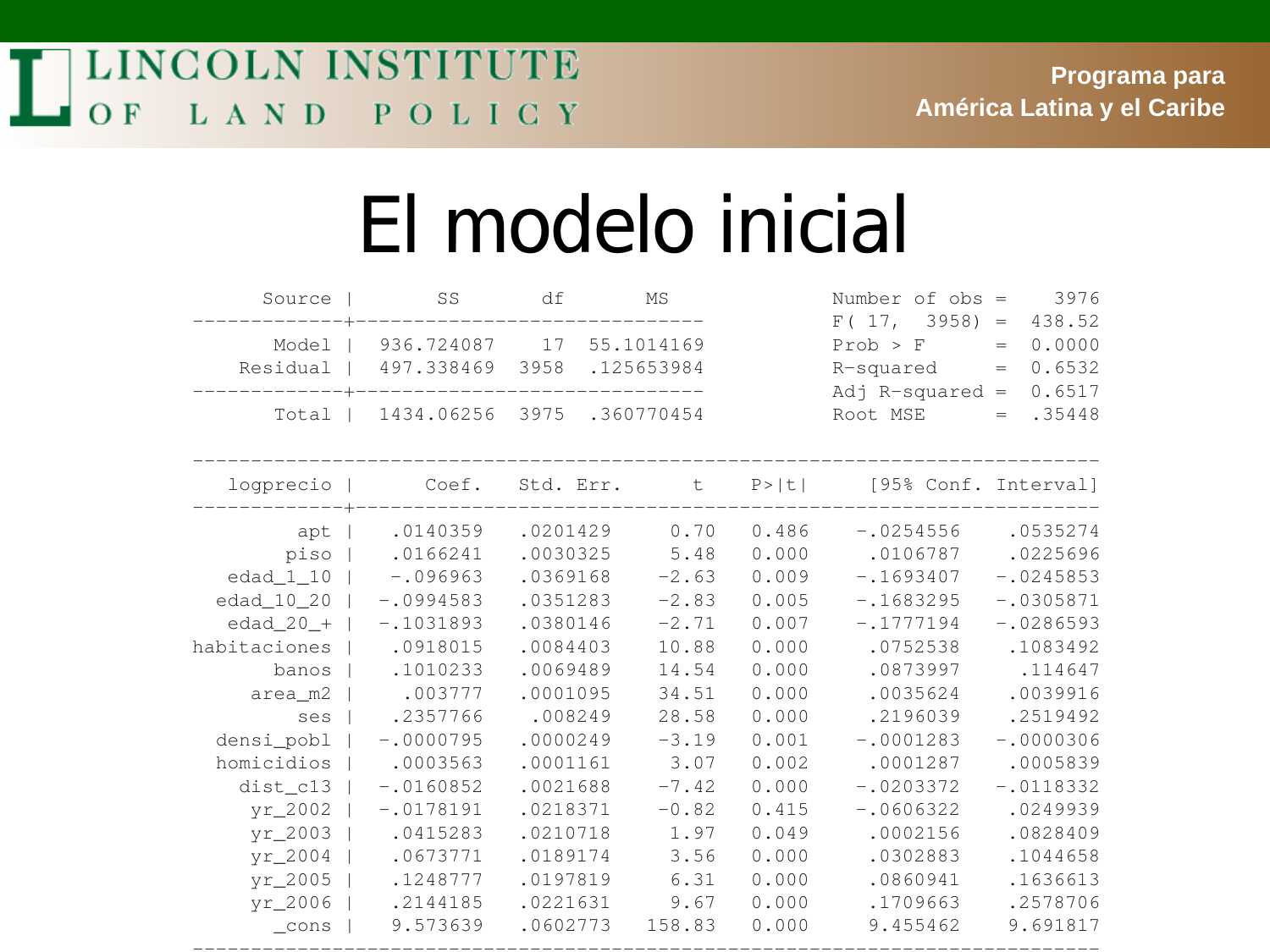

# El modelo inicial

      Source |       SS       df       MS              Number of obs =    3976
-------------+------------------------------           F( 17,  3958) =  438.52
       Model |  936.724087    17  55.1014169           Prob > F      =  0.0000
    Residual |  497.338469  3958  .125653984           R-squared     =  0.6532
-------------+------------------------------           Adj R-squared =  0.6517
       Total |  1434.06256  3975  .360770454           Root MSE      =  .35448

------------------------------------------------------------------------------
   logprecio |      Coef.   Std. Err.      t    P>|t|     [95% Conf. Interval]
-------------+----------------------------------------------------------------
         apt |   .0140359   .0201429     0.70   0.486    -.0254556    .0535274
        piso |   .0166241   .0030325     5.48   0.000     .0106787    .0225696
   edad_1_10 |   -.096963   .0369168    -2.63   0.009    -.1693407   -.0245853
  edad_10_20 |  -.0994583   .0351283    -2.83   0.005    -.1683295   -.0305871
   edad_20_+ |  -.1031893   .0380146    -2.71   0.007    -.1777194   -.0286593
habitaciones |   .0918015   .0084403    10.88   0.000     .0752538    .1083492
       banos |   .1010233   .0069489    14.54   0.000     .0873997     .114647
     area_m2 |    .003777   .0001095    34.51   0.000     .0035624    .0039916
         ses |   .2357766    .008249    28.58   0.000     .2196039    .2519492
  densi_pobl |  -.0000795   .0000249    -3.19   0.001    -.0001283   -.0000306
  homicidios |   .0003563   .0001161     3.07   0.002     .0001287    .0005839
    dist_c13 |  -.0160852   .0021688    -7.42   0.000    -.0203372   -.0118332
     yr_2002 |  -.0178191   .0218371    -0.82   0.415    -.0606322    .0249939
     yr_2003 |   .0415283   .0210718     1.97   0.049     .0002156    .0828409
     yr_2004 |   .0673771   .0189174     3.56   0.000     .0302883    .1044658
     yr_2005 |   .1248777   .0197819     6.31   0.000     .0860941    .1636613
     yr_2006 |   .2144185   .0221631     9.67   0.000     .1709663    .2578706
       _cons |   9.573639   .0602773   158.83   0.000     9.455462    9.691817
------------------------------------------------------------------------------